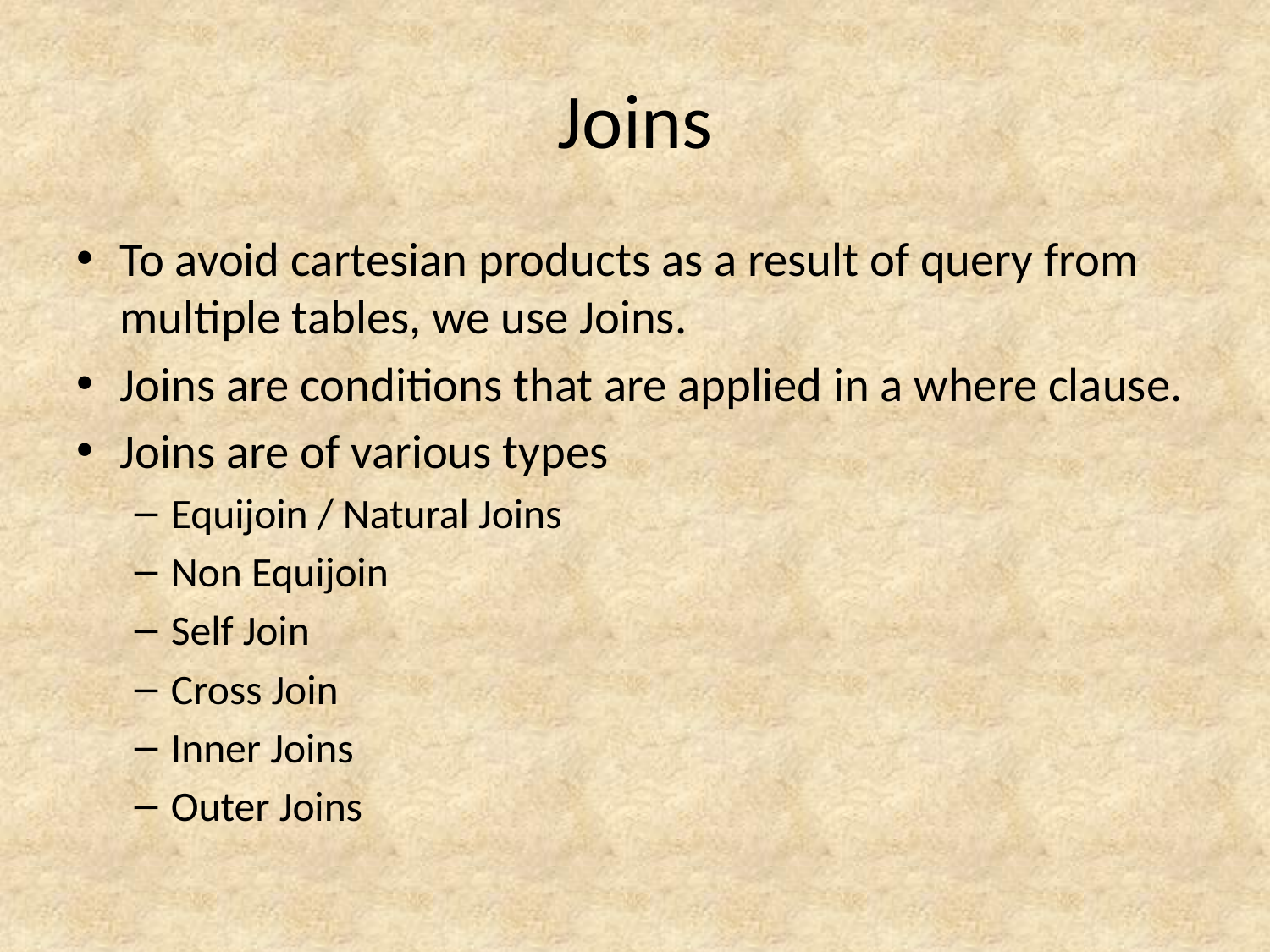

# Joins
To avoid cartesian products as a result of query from multiple tables, we use Joins.
Joins are conditions that are applied in a where clause.
Joins are of various types
Equijoin / Natural Joins
Non Equijoin
Self Join
Cross Join
Inner Joins
Outer Joins